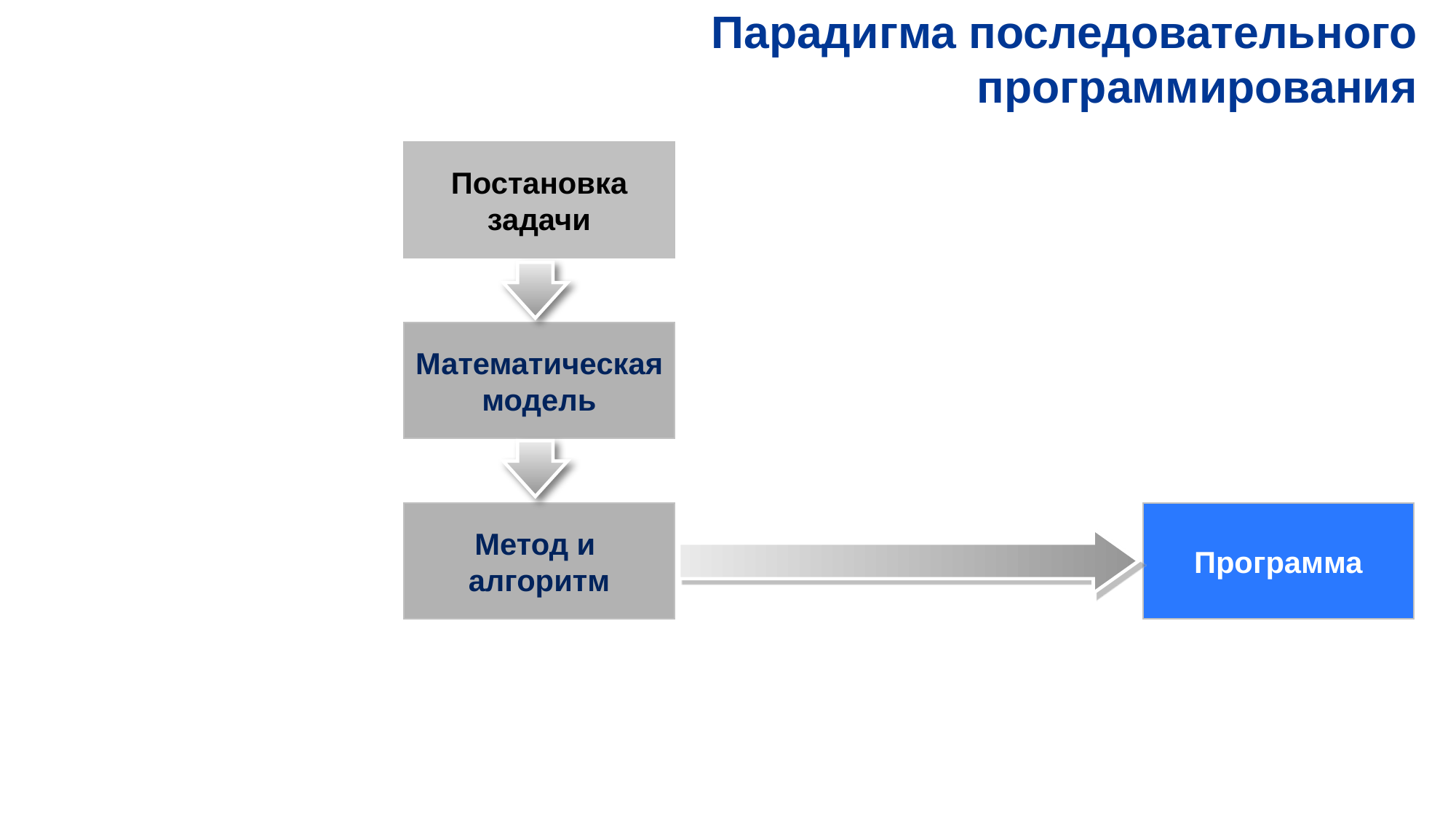

# Парадигма последовательного программирования
Постановка задачи
Постановка задачи

Математическая модель
Математическая модель

Метод и
алгоритм
Метод и
алгоритм
Программа